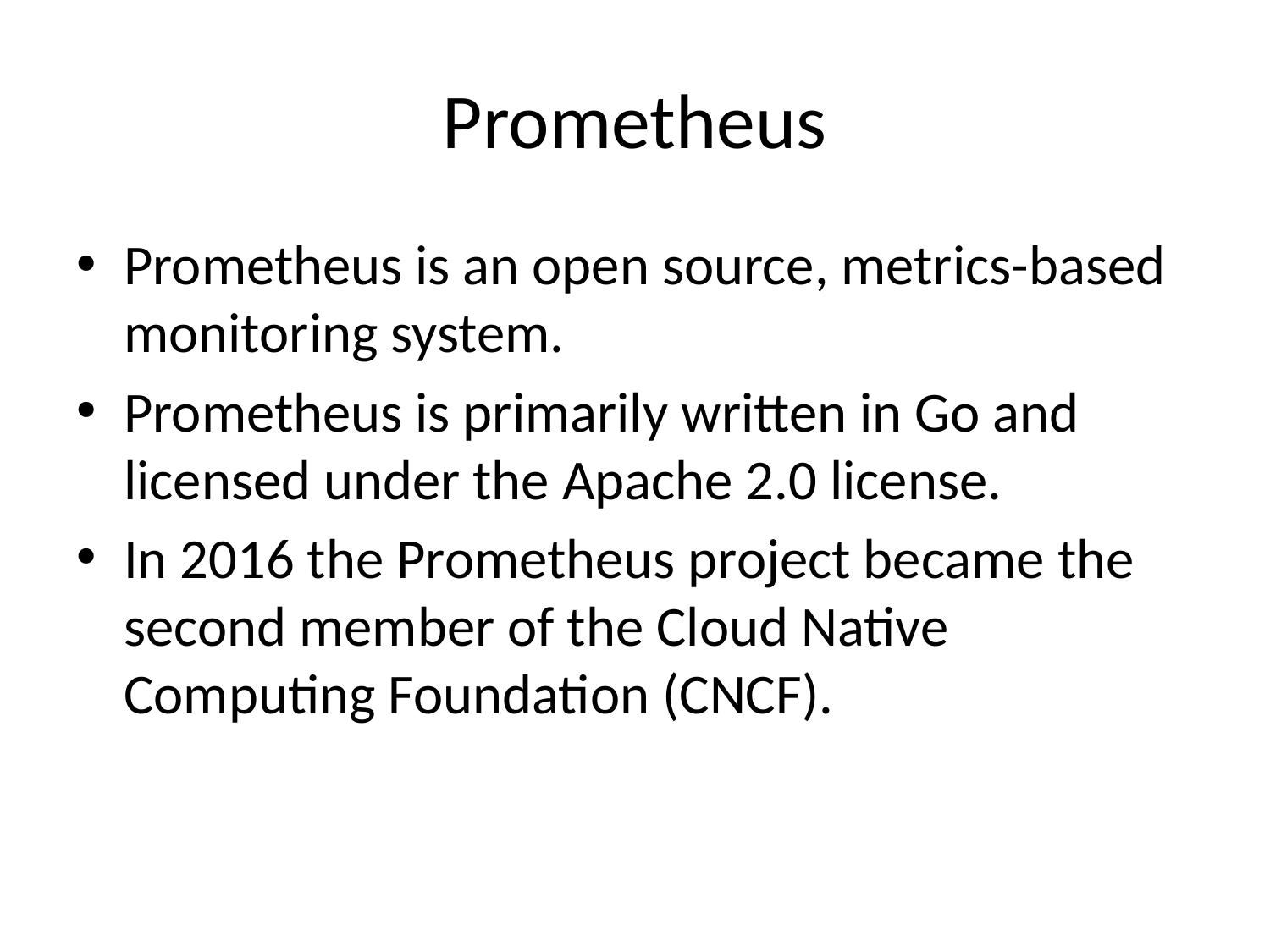

# Prometheus
Prometheus is an open source, metrics-based monitoring system.
Prometheus is primarily written in Go and licensed under the Apache 2.0 license.
In 2016 the Prometheus project became the second member of the Cloud Native Computing Foundation (CNCF).